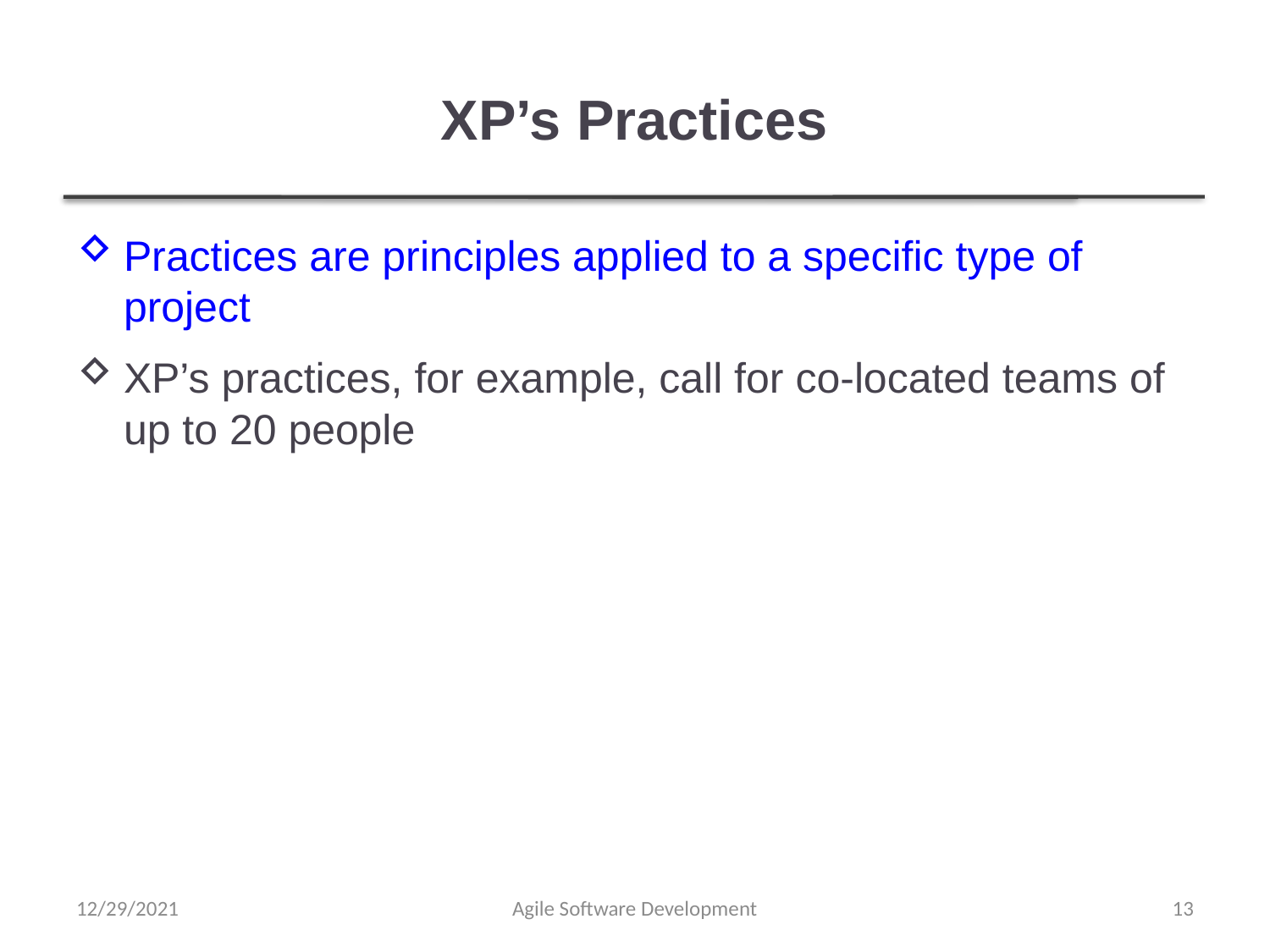

# XP’s Practices
Practices are principles applied to a specific type of project
XP’s practices, for example, call for co-located teams of up to 20 people
12/29/2021
Agile Software Development
13